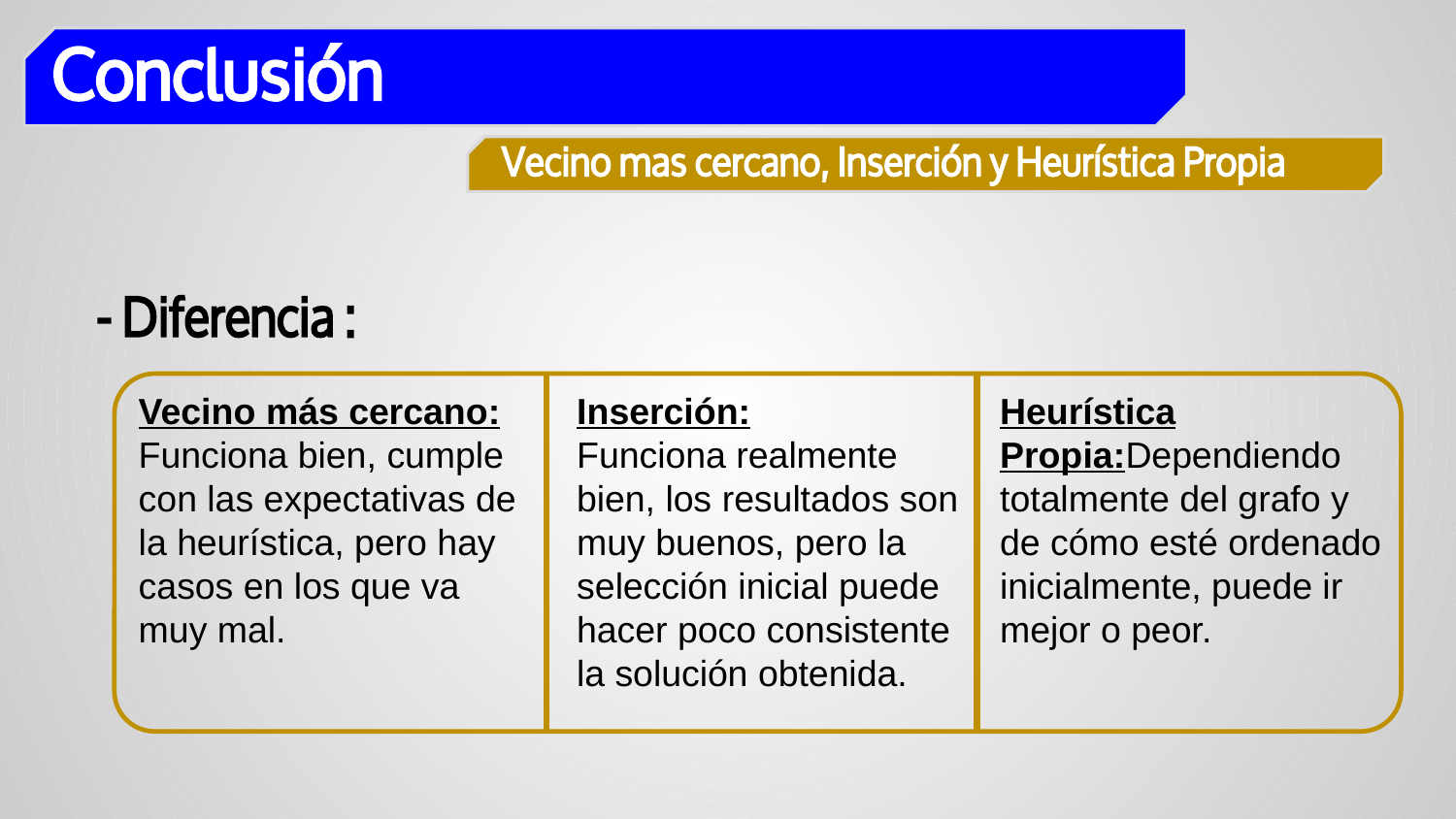

Vecino más cercano:
Funciona bien, cumple con las expectativas de la heurística, pero hay casos en los que va muy mal.
Inserción:
Funciona realmente bien, los resultados son muy buenos, pero la selección inicial puede hacer poco consistente la solución obtenida.
Heurística Propia:Dependiendo totalmente del grafo y de cómo esté ordenado inicialmente, puede ir mejor o peor.